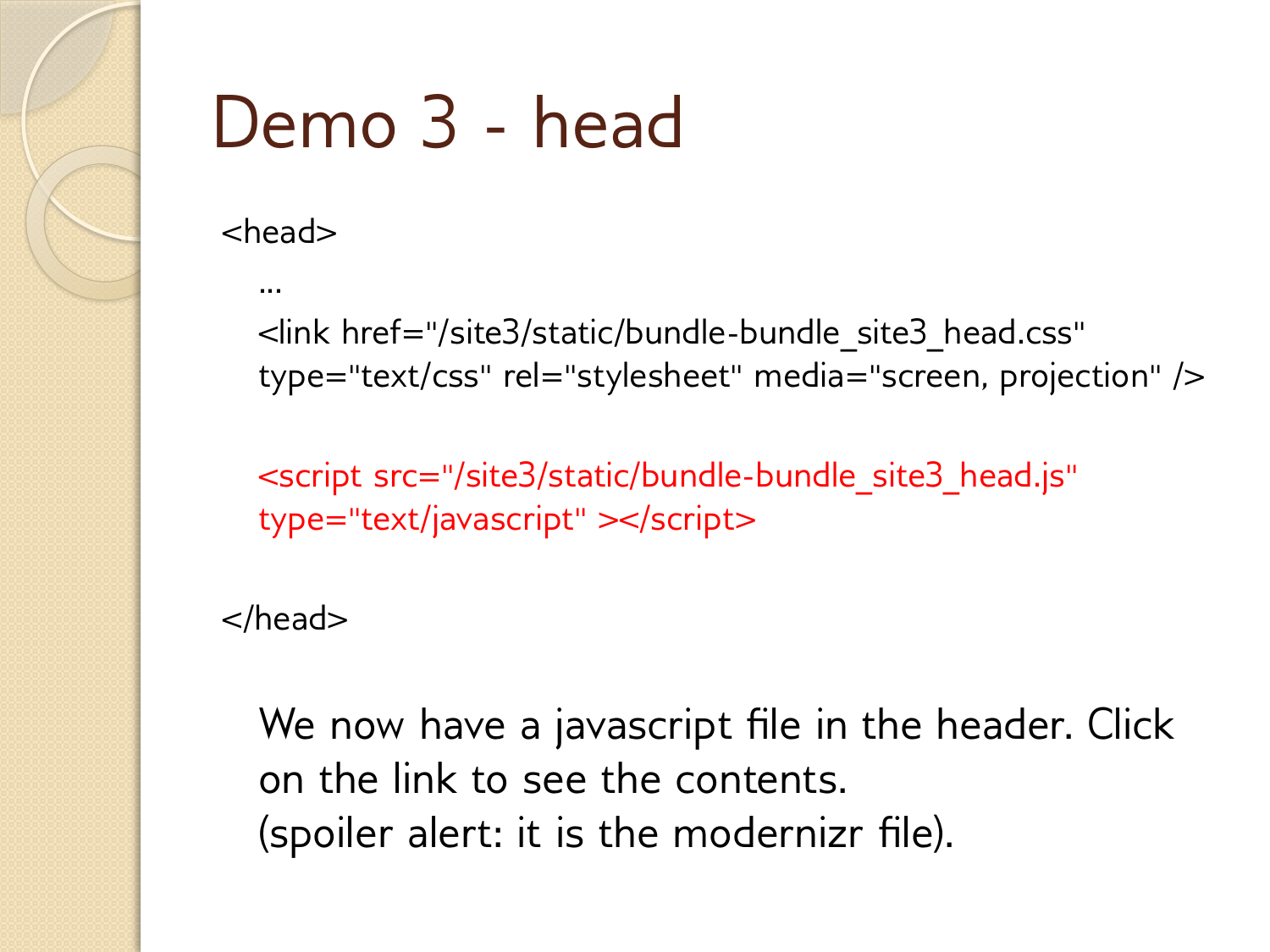

# Demo 3 - head
<head>
	...
	<link href="/site3/static/bundle-bundle_site3_head.css" type="text/css" rel="stylesheet" media="screen, projection" />

	<script src="/site3/static/bundle-bundle_site3_head.js" type="text/javascript" ></script>

</head>

	We now have a javascript file in the header. Click on the link to see the contents.
(spoiler alert: it is the modernizr file).